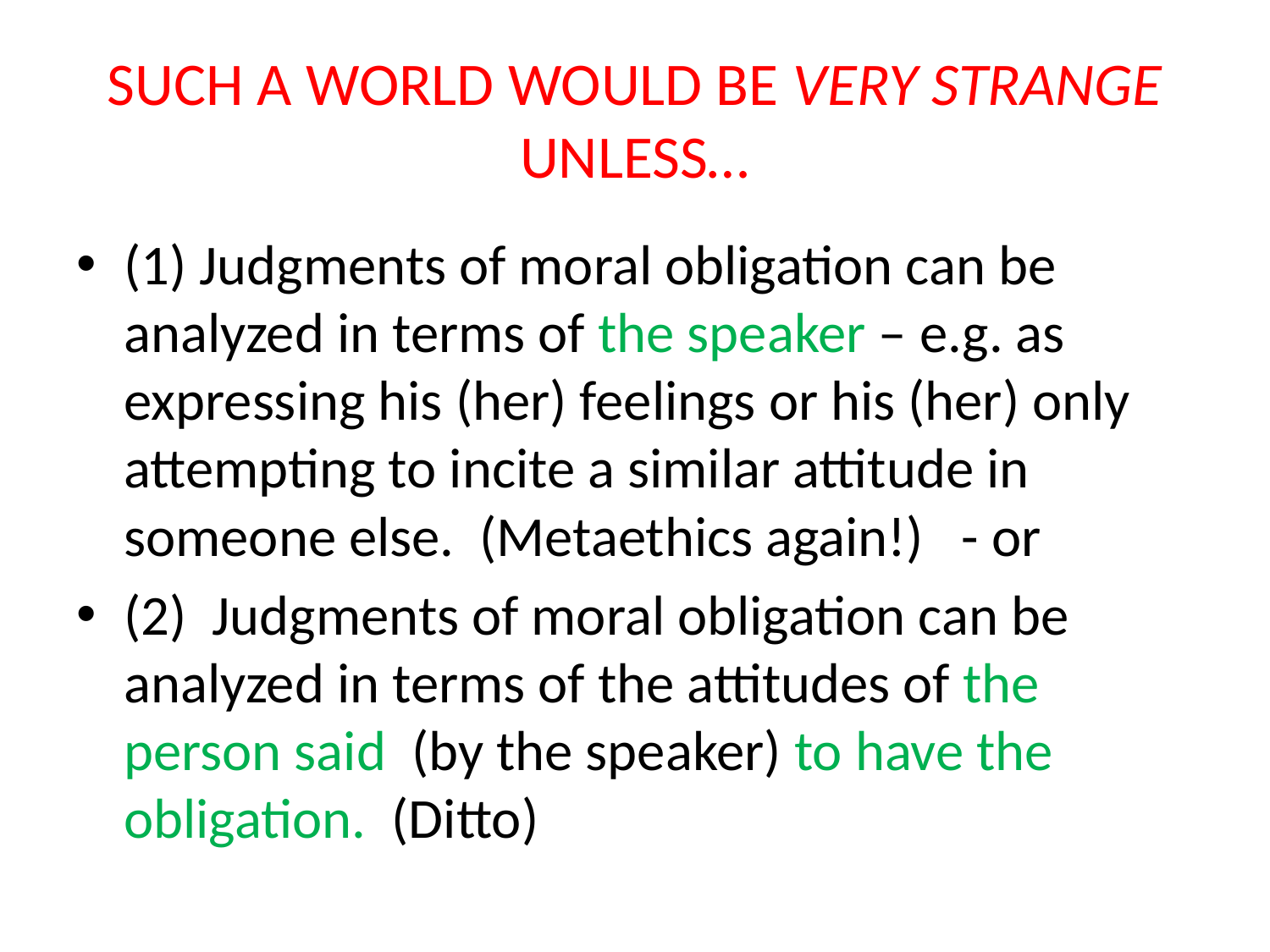

# SUCH A WORLD WOULD BE VERY STRANGE UNLESS…
(1) Judgments of moral obligation can be analyzed in terms of the speaker – e.g. as expressing his (her) feelings or his (her) only attempting to incite a similar attitude in someone else.  (Metaethics again!)   - or
(2)  Judgments of moral obligation can be analyzed in terms of the attitudes of the person said  (by the speaker) to have the obligation.  (Ditto)